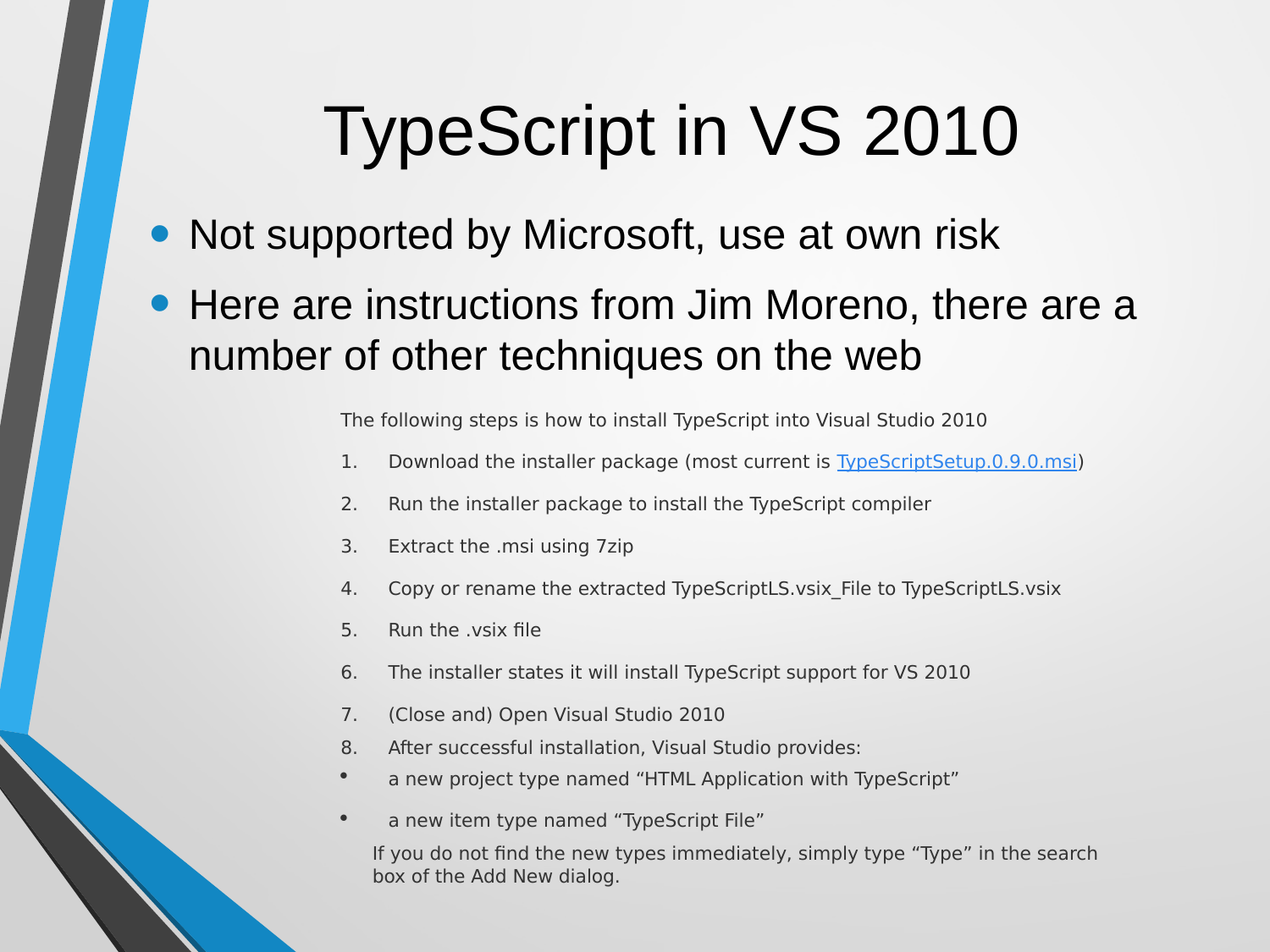

# TypeScript in VS 2010
Not supported by Microsoft, use at own risk
Here are instructions from Jim Moreno, there are a number of other techniques on the web
The following steps is how to install TypeScript into Visual Studio 2010
Download the installer package (most current is TypeScriptSetup.0.9.0.msi)
Run the installer package to install the TypeScript compiler
Extract the .msi using 7zip
Copy or rename the extracted TypeScriptLS.vsix_File to TypeScriptLS.vsix
Run the .vsix file
The installer states it will install TypeScript support for VS 2010
(Close and) Open Visual Studio 2010
After successful installation, Visual Studio provides:
a new project type named “HTML Application with TypeScript”
a new item type named “TypeScript File”
If you do not find the new types immediately, simply type “Type” in the search box of the Add New dialog.